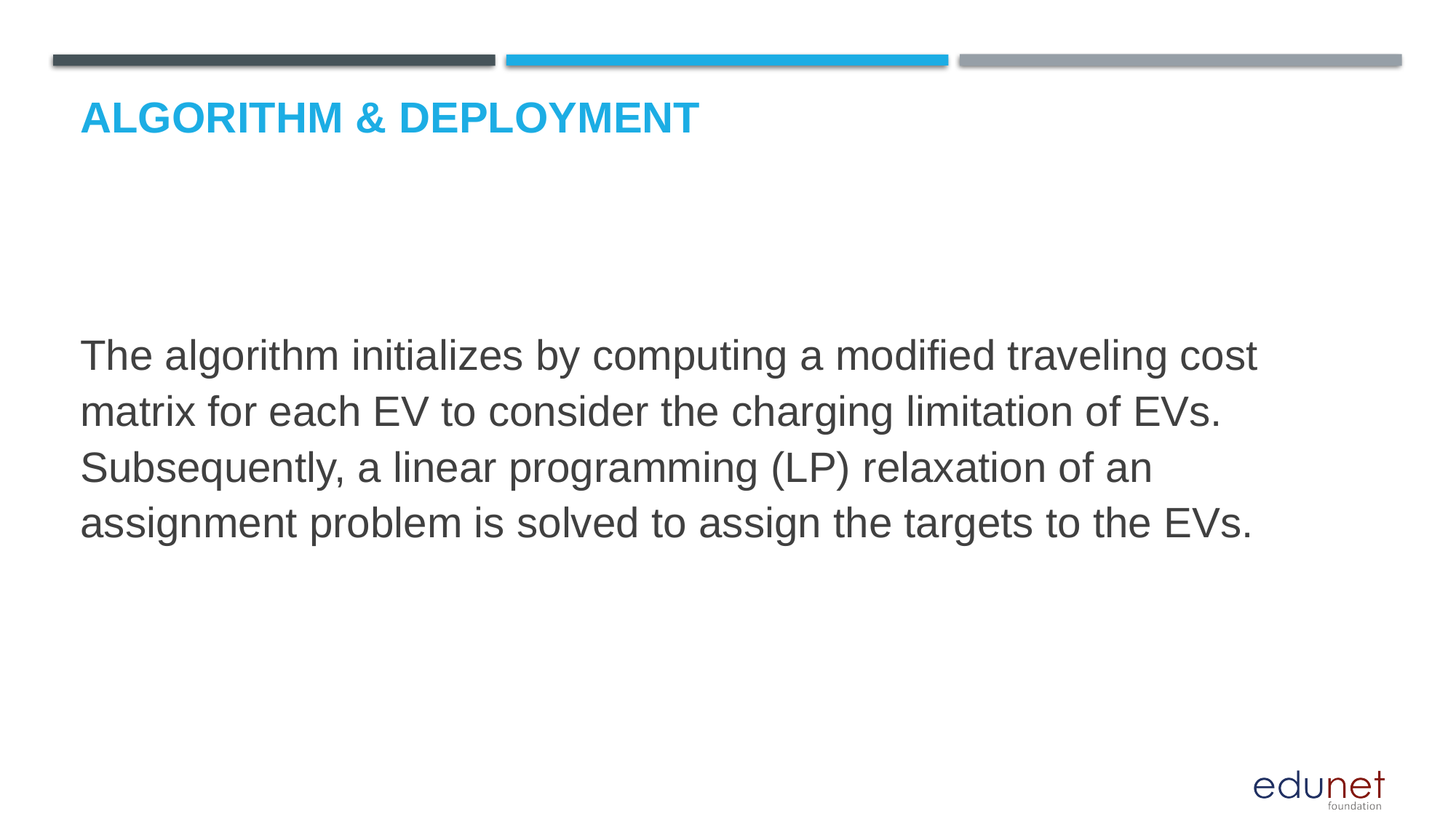

# Algorithm & Deployment
The algorithm initializes by computing a modified traveling cost matrix for each EV to consider the charging limitation of EVs. Subsequently, a linear programming (LP) relaxation of an assignment problem is solved to assign the targets to the EVs.